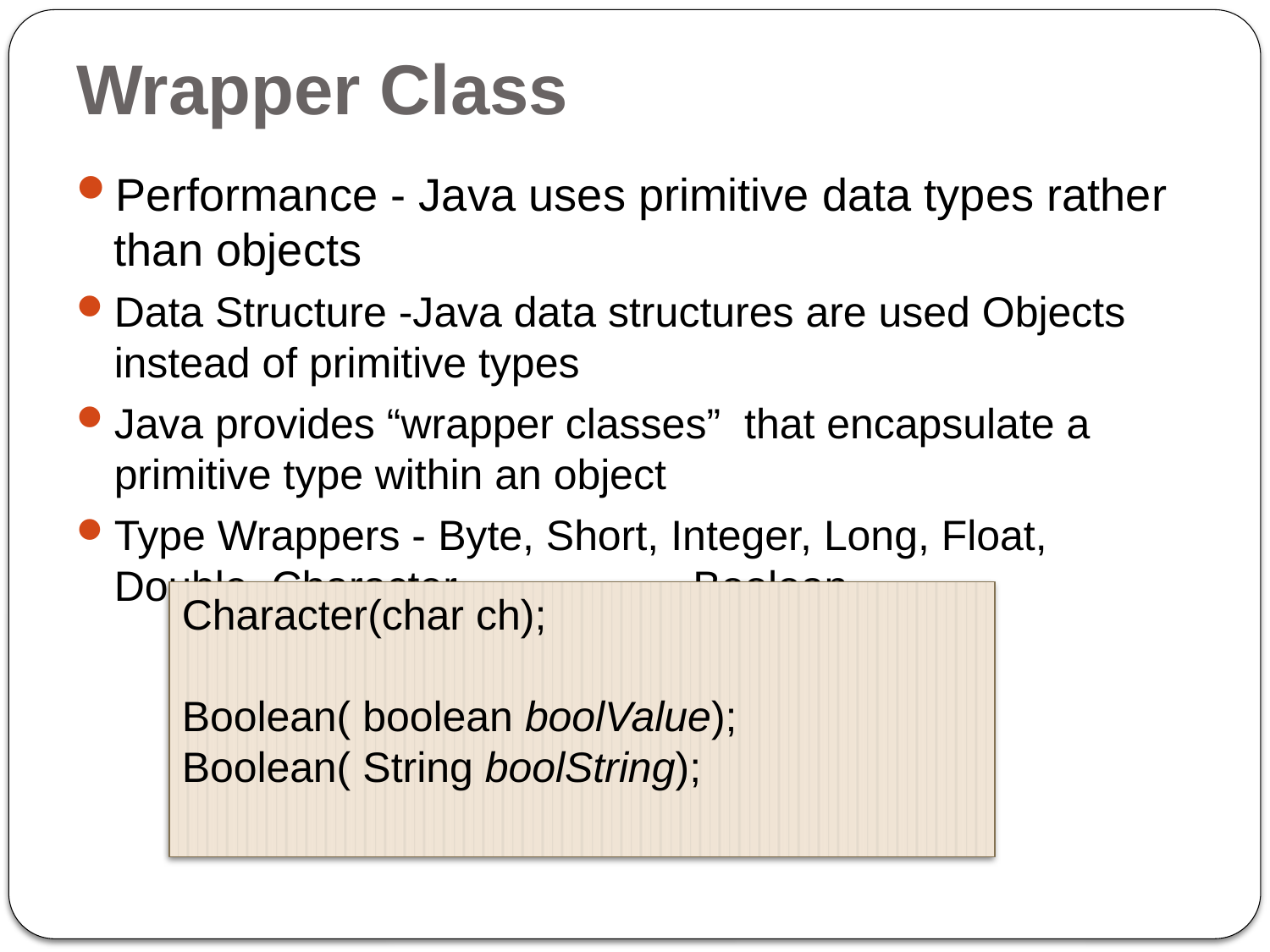

# Wrapper Class
Performance - Java uses primitive data types rather than objects
Data Structure -Java data structures are used Objects instead of primitive types
Java provides “wrapper classes”  that encapsulate a primitive type within an object
Type Wrappers - Byte, Short, Integer, Long, Float, Double, Character, 		      Boolean

Character(char ch);

Boolean( boolean boolValue);
Boolean( String boolString);